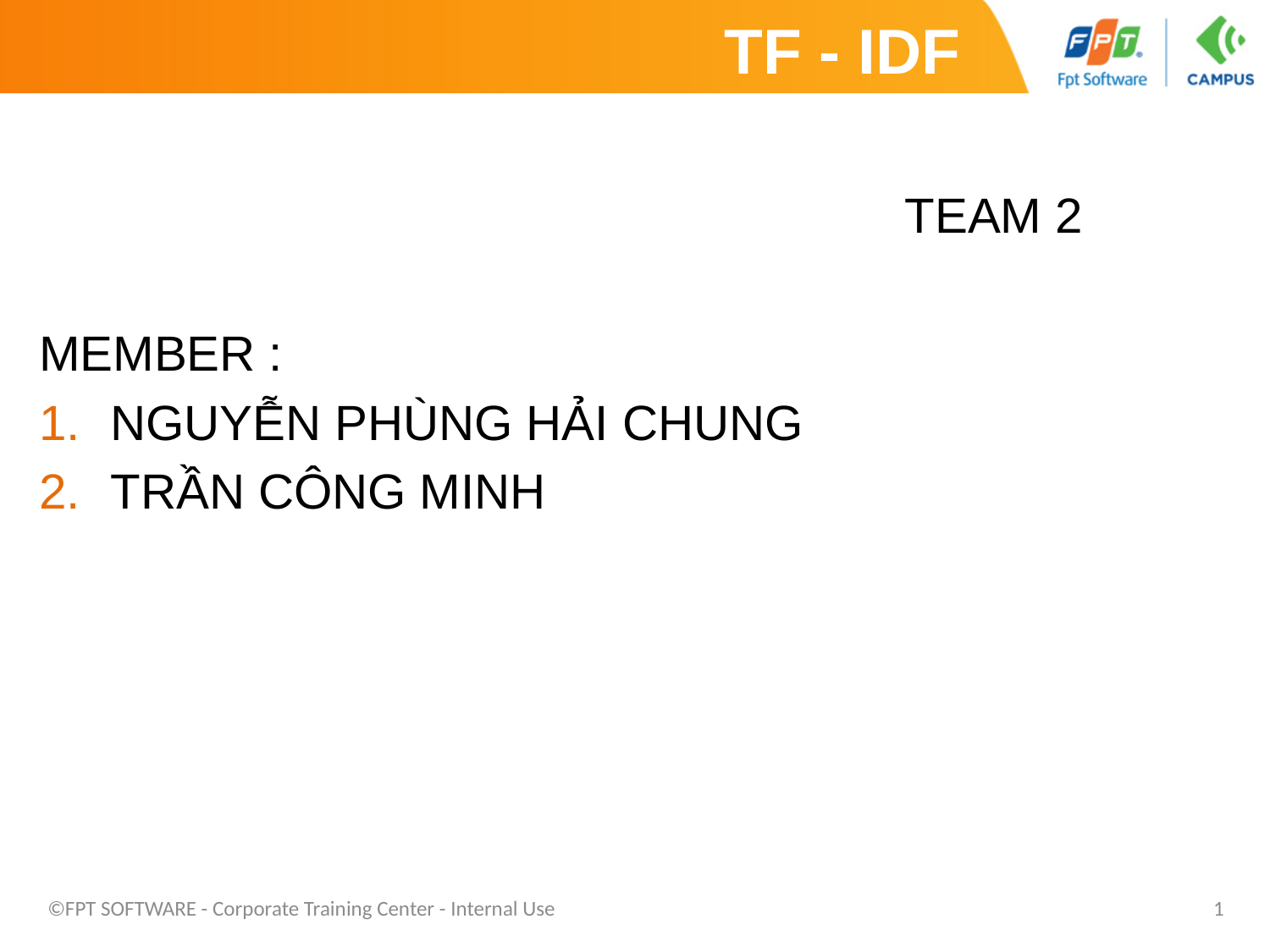

# TF - IDF

				                          TEAM 2

MEMBER :
NGUYỄN PHÙNG HẢI CHUNG
TRẦN CÔNG MINH
©FPT SOFTWARE - Corporate Training Center - Internal Use
1